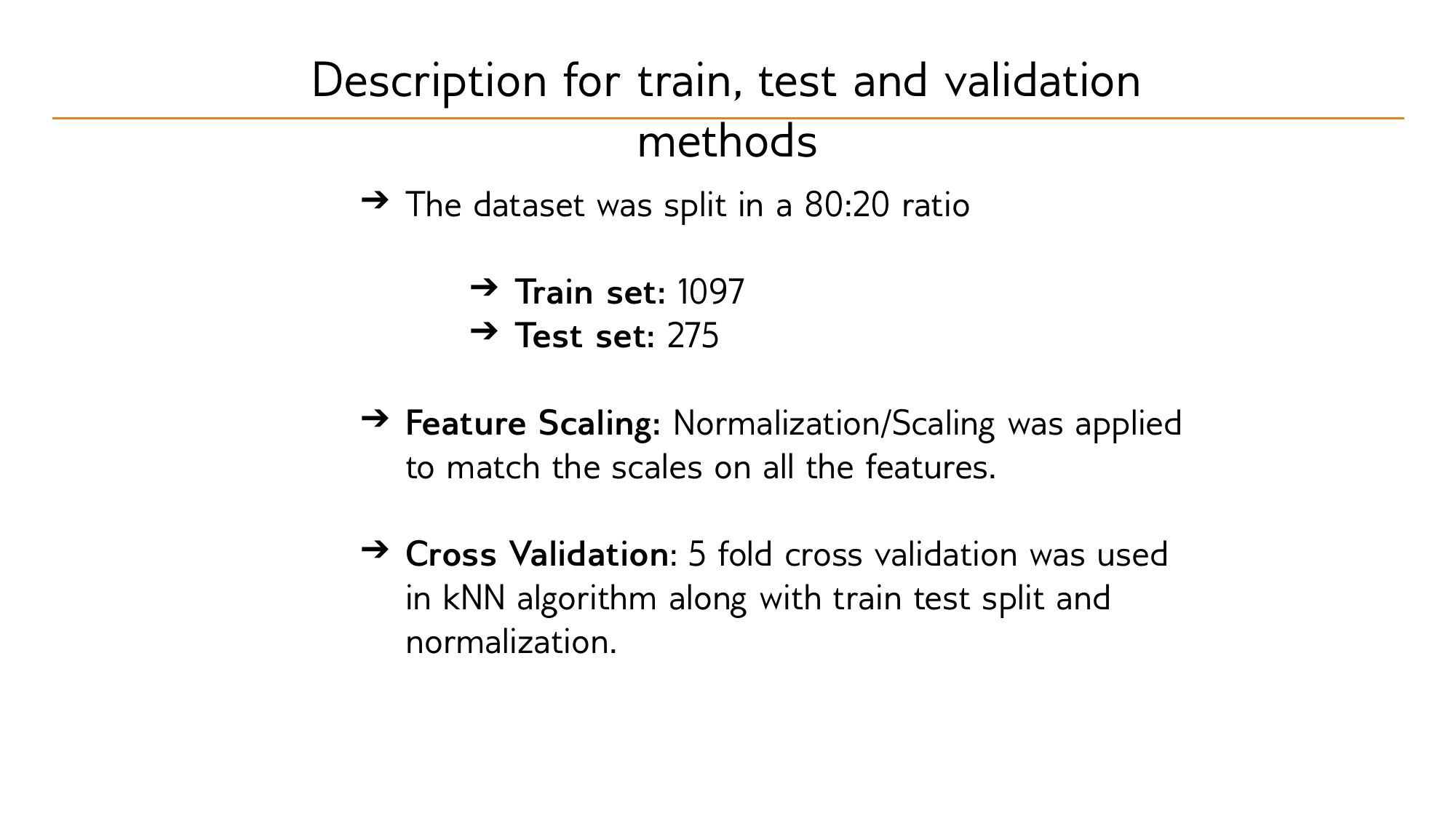

Description for train, test and validation methods

The dataset was split in a 80:20 ratio

Train set: 1097
Test set: 275

Feature Scaling: Normalization/Scaling was applied to match the scales on all the features.

Cross Validation: 5 fold cross validation was used in kNN algorithm along with train test split and normalization.